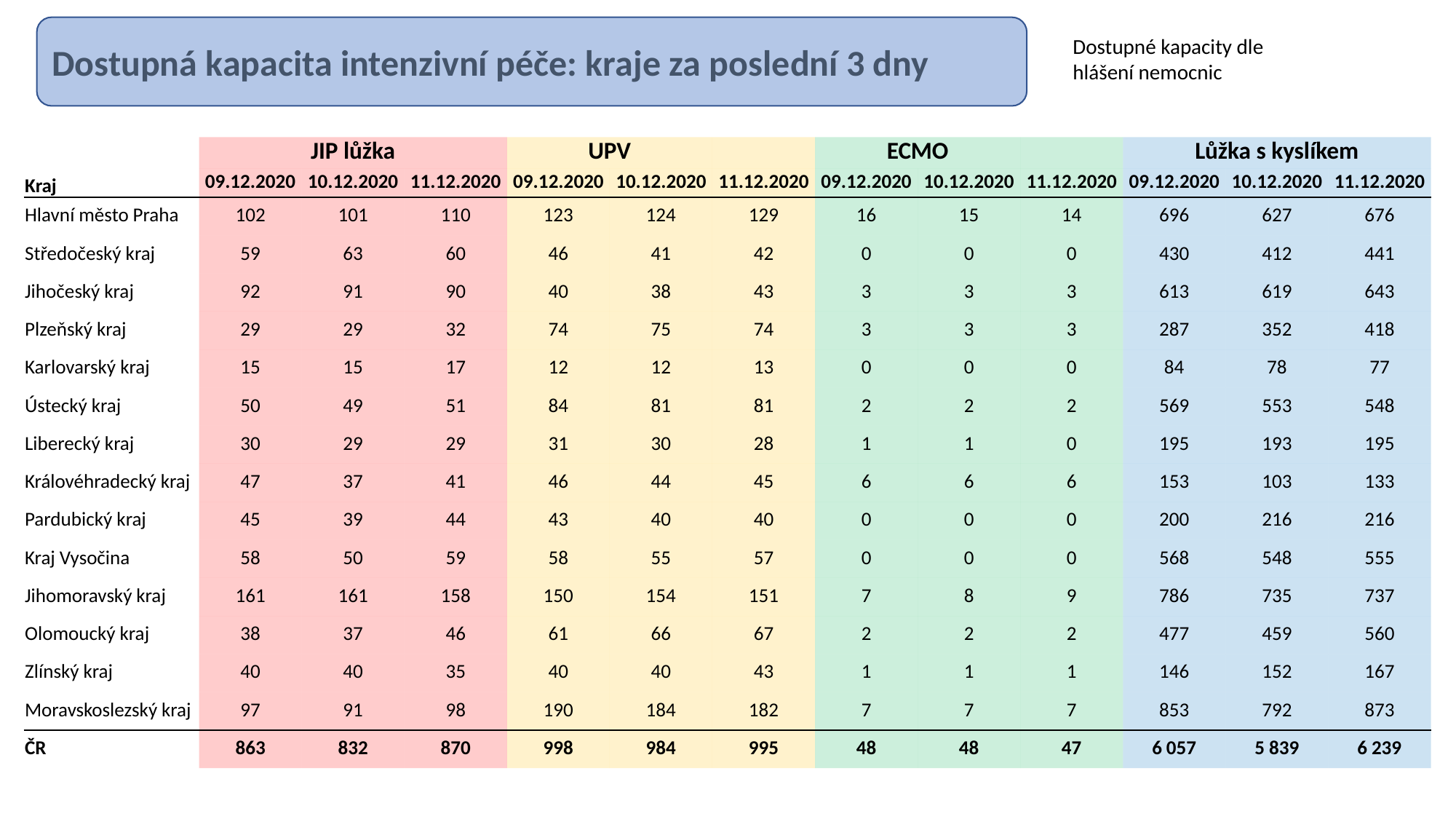

Dostupná kapacita intenzivní péče: kraje za poslední 3 dny
Dostupné kapacity dle hlášení nemocnic
|  | JIP lůžka |  |  | UPV |  |  | ECMO |  |  | Lůžka s kyslíkem |  |  |
| --- | --- | --- | --- | --- | --- | --- | --- | --- | --- | --- | --- | --- |
| Kraj | 09.12.2020 | 10.12.2020 | 11.12.2020 | 09.12.2020 | 10.12.2020 | 11.12.2020 | 09.12.2020 | 10.12.2020 | 11.12.2020 | 09.12.2020 | 10.12.2020 | 11.12.2020 |
| Hlavní město Praha | 102 | 101 | 110 | 123 | 124 | 129 | 16 | 15 | 14 | 696 | 627 | 676 |
| Středočeský kraj | 59 | 63 | 60 | 46 | 41 | 42 | 0 | 0 | 0 | 430 | 412 | 441 |
| Jihočeský kraj | 92 | 91 | 90 | 40 | 38 | 43 | 3 | 3 | 3 | 613 | 619 | 643 |
| Plzeňský kraj | 29 | 29 | 32 | 74 | 75 | 74 | 3 | 3 | 3 | 287 | 352 | 418 |
| Karlovarský kraj | 15 | 15 | 17 | 12 | 12 | 13 | 0 | 0 | 0 | 84 | 78 | 77 |
| Ústecký kraj | 50 | 49 | 51 | 84 | 81 | 81 | 2 | 2 | 2 | 569 | 553 | 548 |
| Liberecký kraj | 30 | 29 | 29 | 31 | 30 | 28 | 1 | 1 | 0 | 195 | 193 | 195 |
| Královéhradecký kraj | 47 | 37 | 41 | 46 | 44 | 45 | 6 | 6 | 6 | 153 | 103 | 133 |
| Pardubický kraj | 45 | 39 | 44 | 43 | 40 | 40 | 0 | 0 | 0 | 200 | 216 | 216 |
| Kraj Vysočina | 58 | 50 | 59 | 58 | 55 | 57 | 0 | 0 | 0 | 568 | 548 | 555 |
| Jihomoravský kraj | 161 | 161 | 158 | 150 | 154 | 151 | 7 | 8 | 9 | 786 | 735 | 737 |
| Olomoucký kraj | 38 | 37 | 46 | 61 | 66 | 67 | 2 | 2 | 2 | 477 | 459 | 560 |
| Zlínský kraj | 40 | 40 | 35 | 40 | 40 | 43 | 1 | 1 | 1 | 146 | 152 | 167 |
| Moravskoslezský kraj | 97 | 91 | 98 | 190 | 184 | 182 | 7 | 7 | 7 | 853 | 792 | 873 |
| ČR | 863 | 832 | 870 | 998 | 984 | 995 | 48 | 48 | 47 | 6 057 | 5 839 | 6 239 |